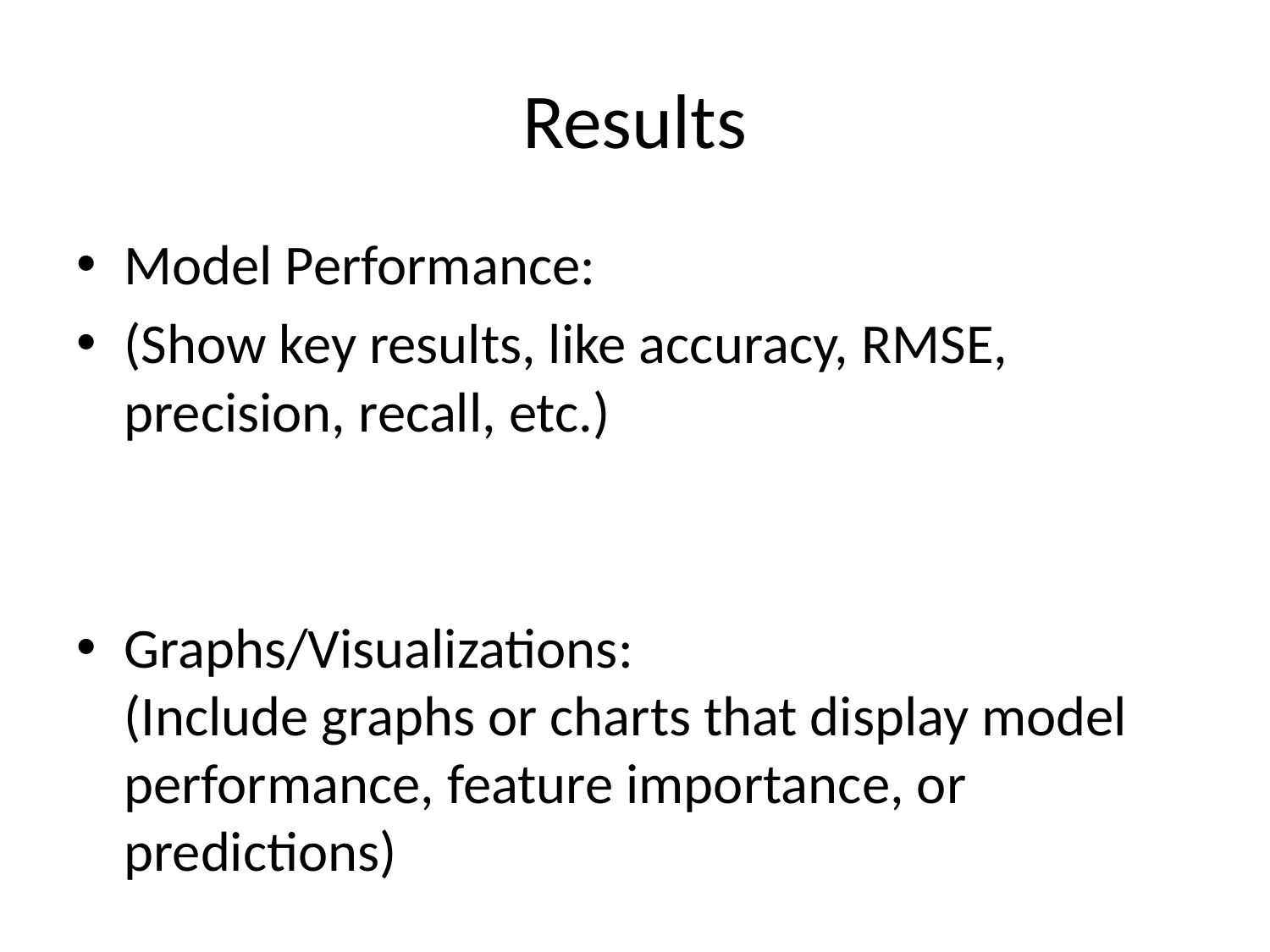

# Results
Model Performance:
(Show key results, like accuracy, RMSE, precision, recall, etc.)

Graphs/Visualizations:
(Include graphs or charts that display model performance, feature importance, or predictions)